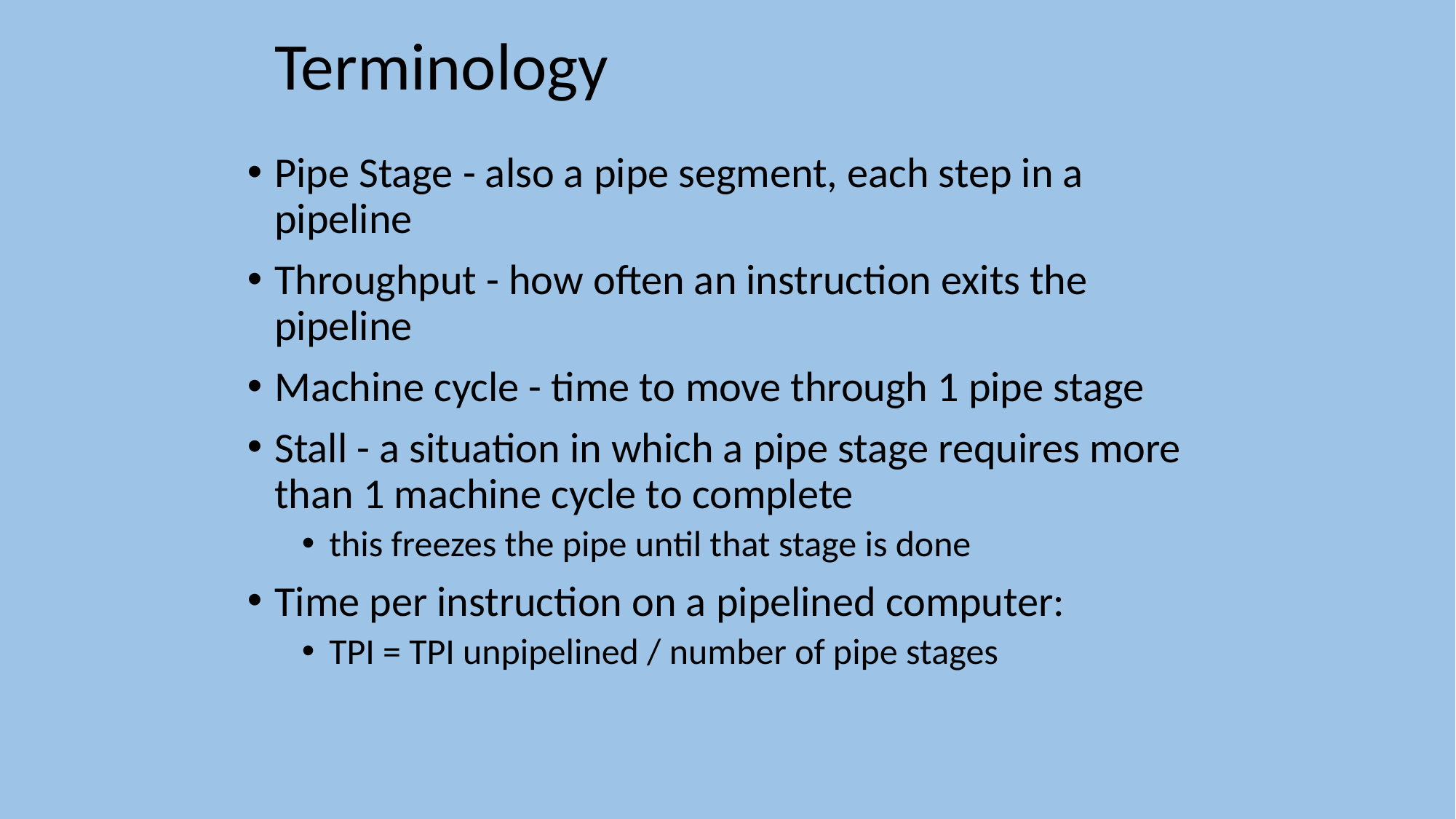

# Terminology
Pipe Stage - also a pipe segment, each step in a pipeline
Throughput - how often an instruction exits the pipeline
Machine cycle - time to move through 1 pipe stage
Stall - a situation in which a pipe stage requires more than 1 machine cycle to complete
this freezes the pipe until that stage is done
Time per instruction on a pipelined computer:
TPI = TPI unpipelined / number of pipe stages